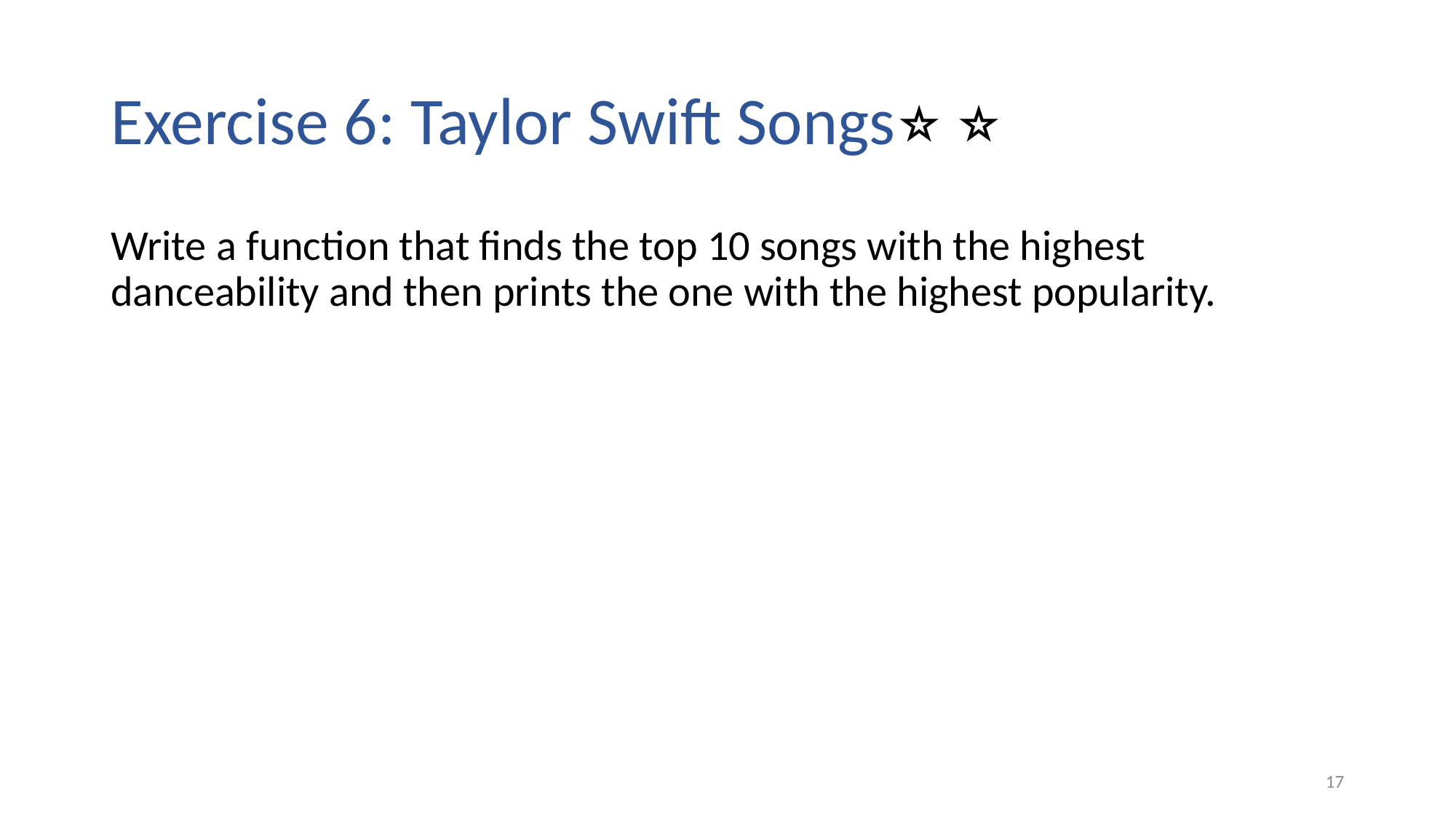

# Exercise 6: Taylor Swift Songs⭐️ ⭐️
Write a function that finds the top 10 songs with the highest danceability and then prints the one with the highest popularity.

17